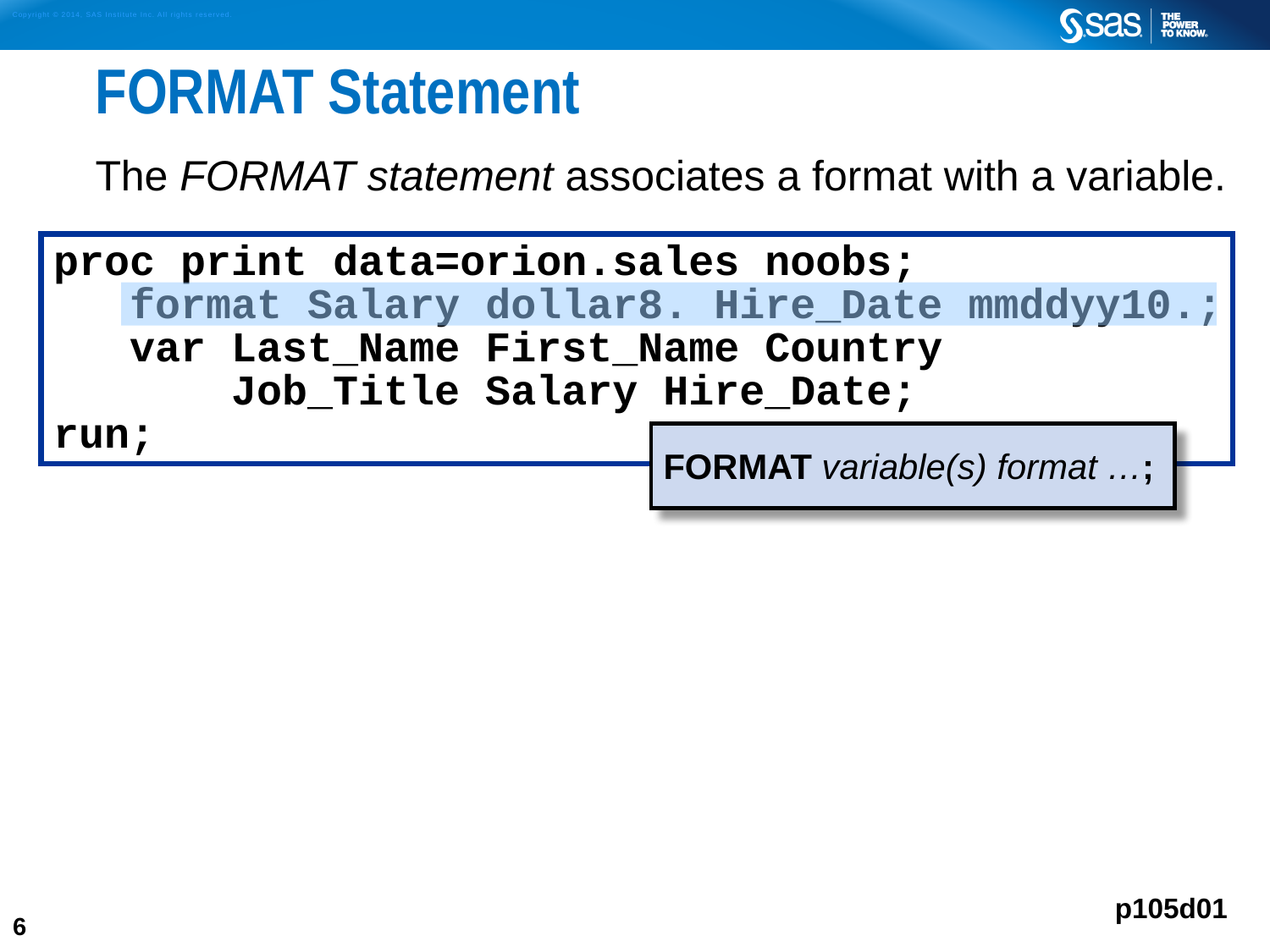

# FORMAT Statement
The FORMAT statement associates a format with a variable.

proc print data=orion.sales noobs;
   format Salary dollar8. Hire_Date mmddyy10.;
   var Last_Name First_Name Country
       Job_Title Salary Hire_Date;
run;

FORMAT variable(s) format …;
p105d01